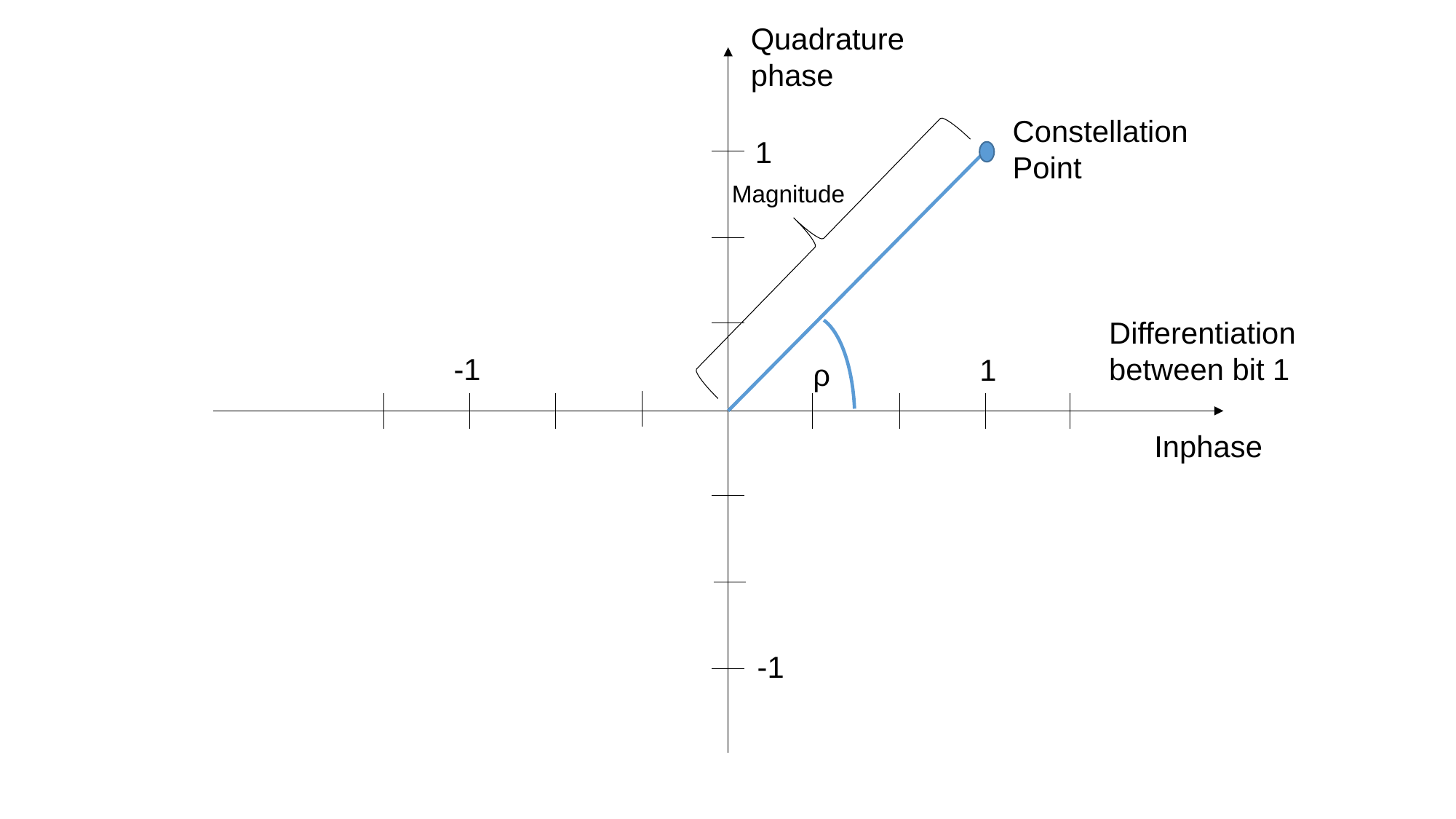

Quadrature phase

Constellation Point
1

Magnitude
Differentiation between bit 1

-1
1
ρ
Inphase
-1